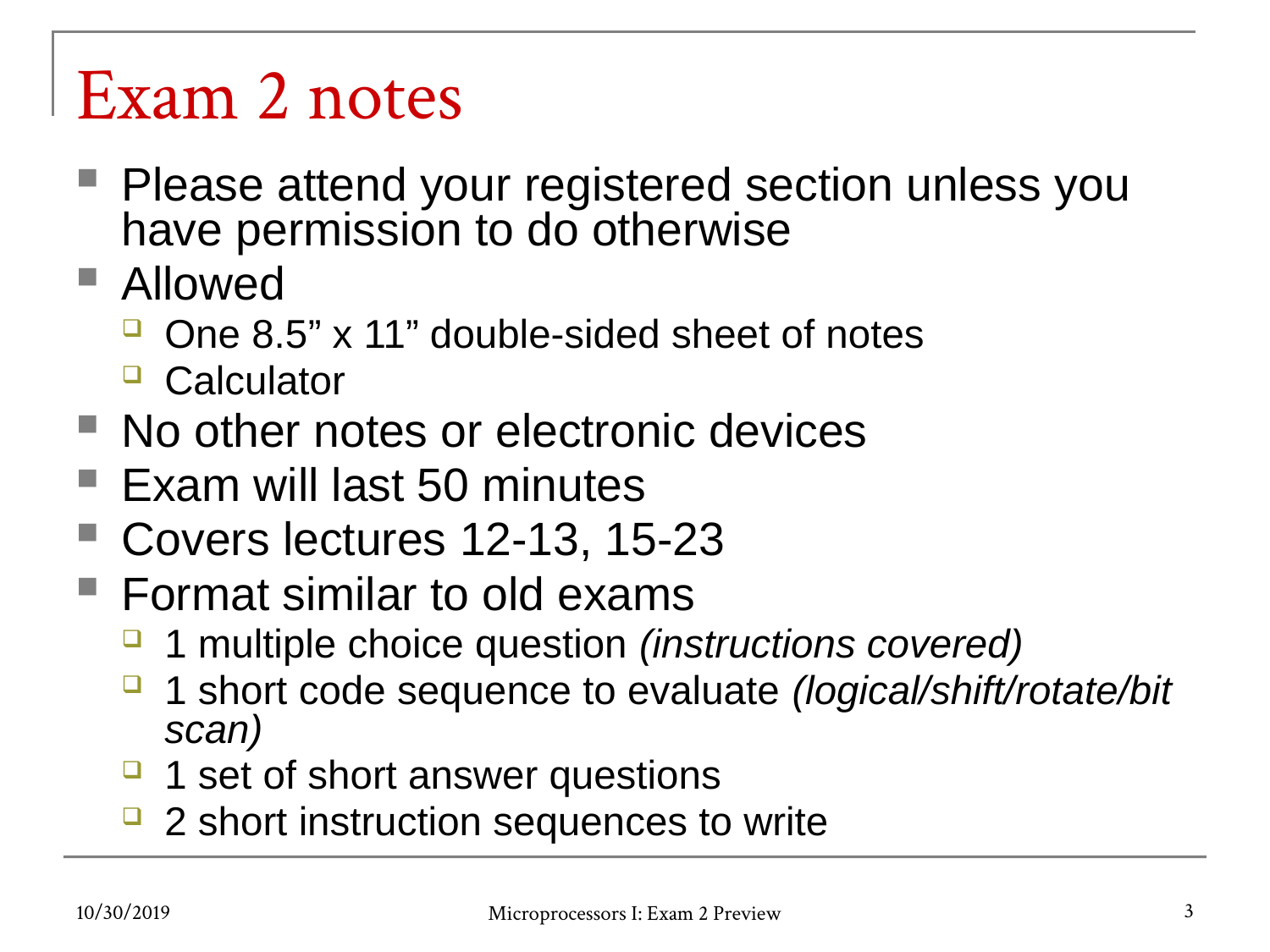

# Exam 2 notes
Please attend your registered section unless you have permission to do otherwise
Allowed
One 8.5” x 11” double-sided sheet of notes
Calculator
No other notes or electronic devices
Exam will last 50 minutes
Covers lectures 12-13, 15-23
Format similar to old exams
1 multiple choice question (instructions covered)
1 short code sequence to evaluate (logical/shift/rotate/bit scan)
1 set of short answer questions
2 short instruction sequences to write
10/30/2019
3
Microprocessors I: Exam 2 Preview